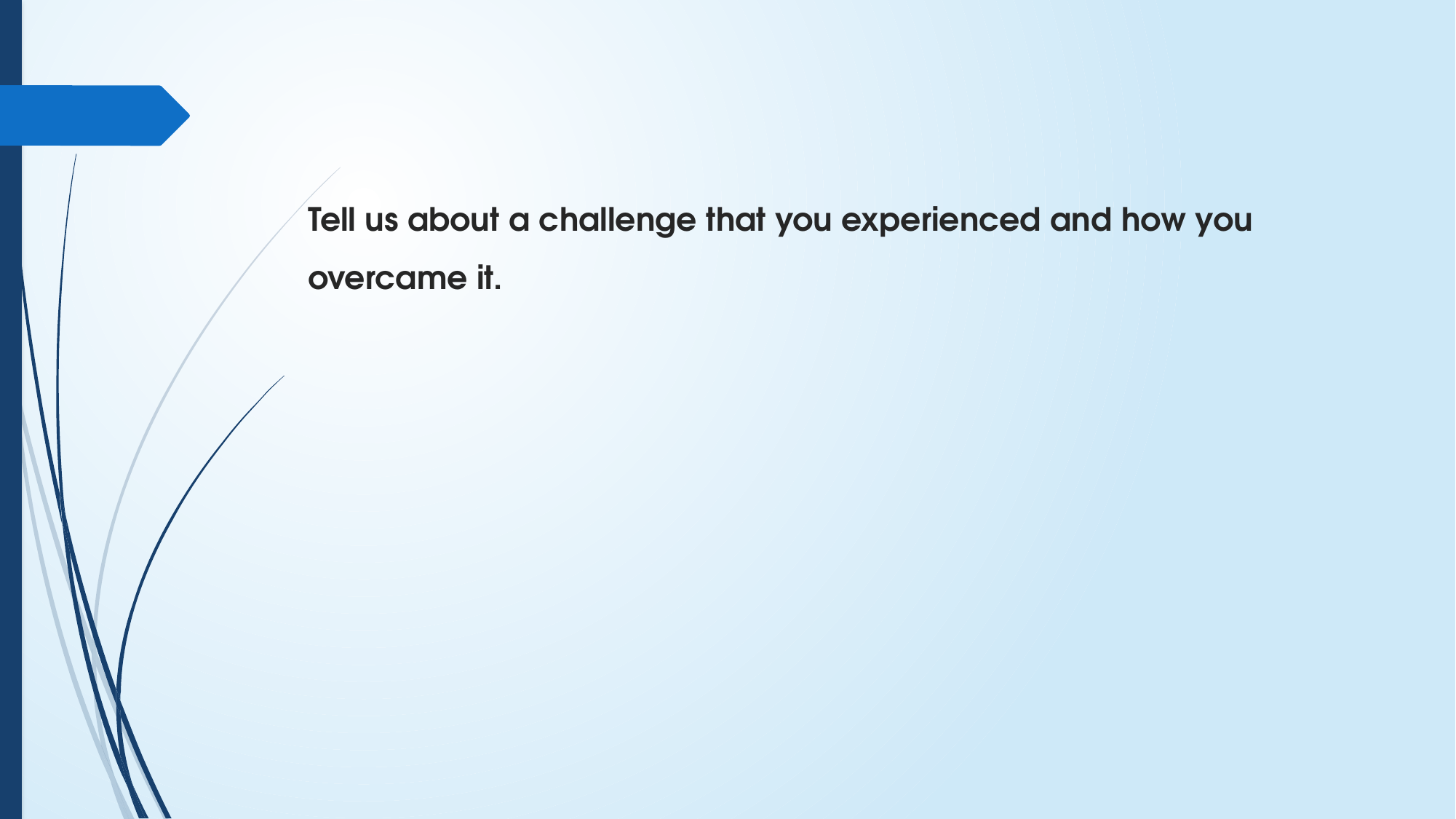

# Tell us about a challenge that you experienced and how you overcame it.